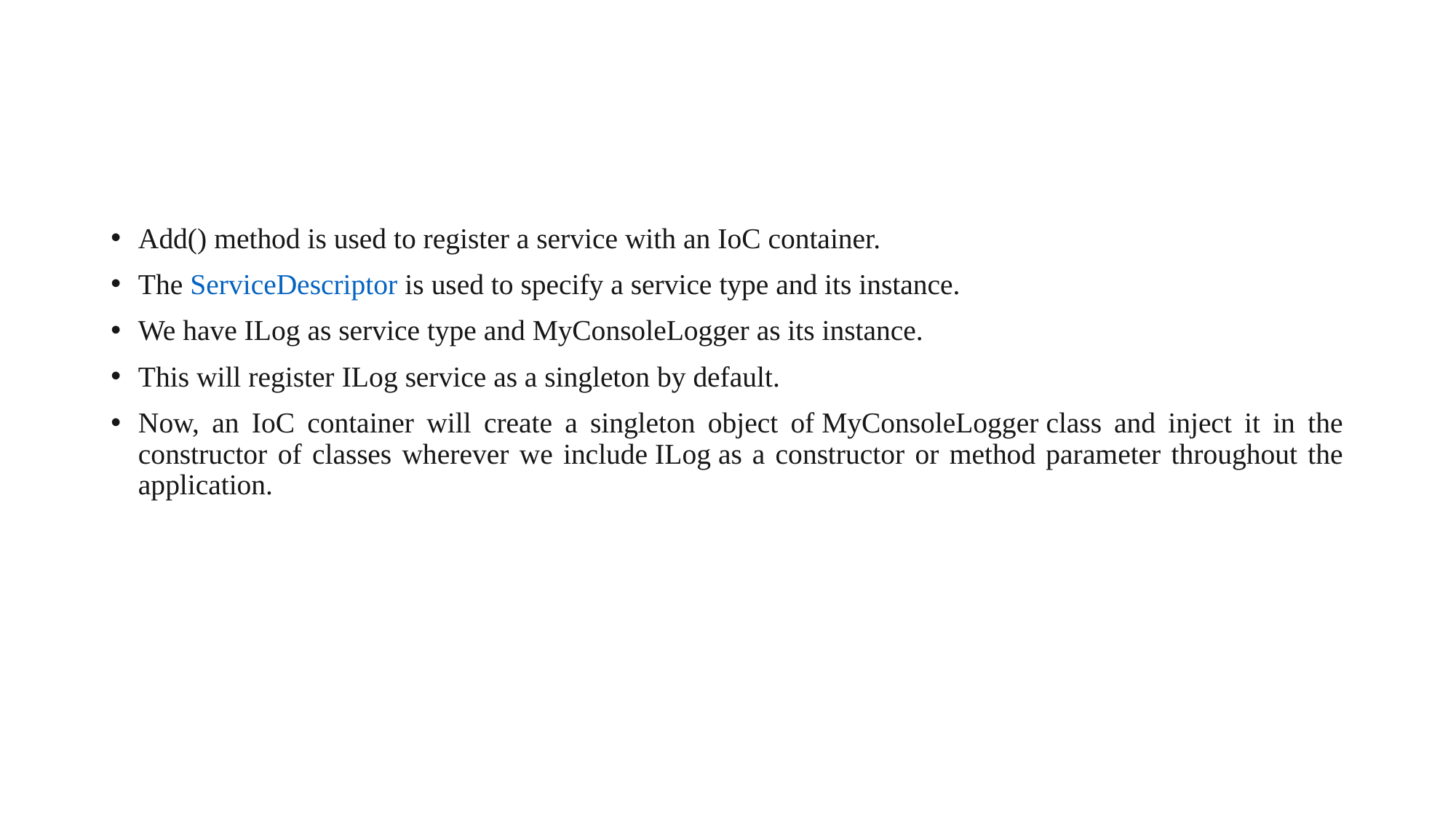

#
Add() method is used to register a service with an IoC container.
The ServiceDescriptor is used to specify a service type and its instance.
We have ILog as service type and MyConsoleLogger as its instance.
This will register ILog service as a singleton by default.
Now, an IoC container will create a singleton object of MyConsoleLogger class and inject it in the constructor of classes wherever we include ILog as a constructor or method parameter throughout the application.